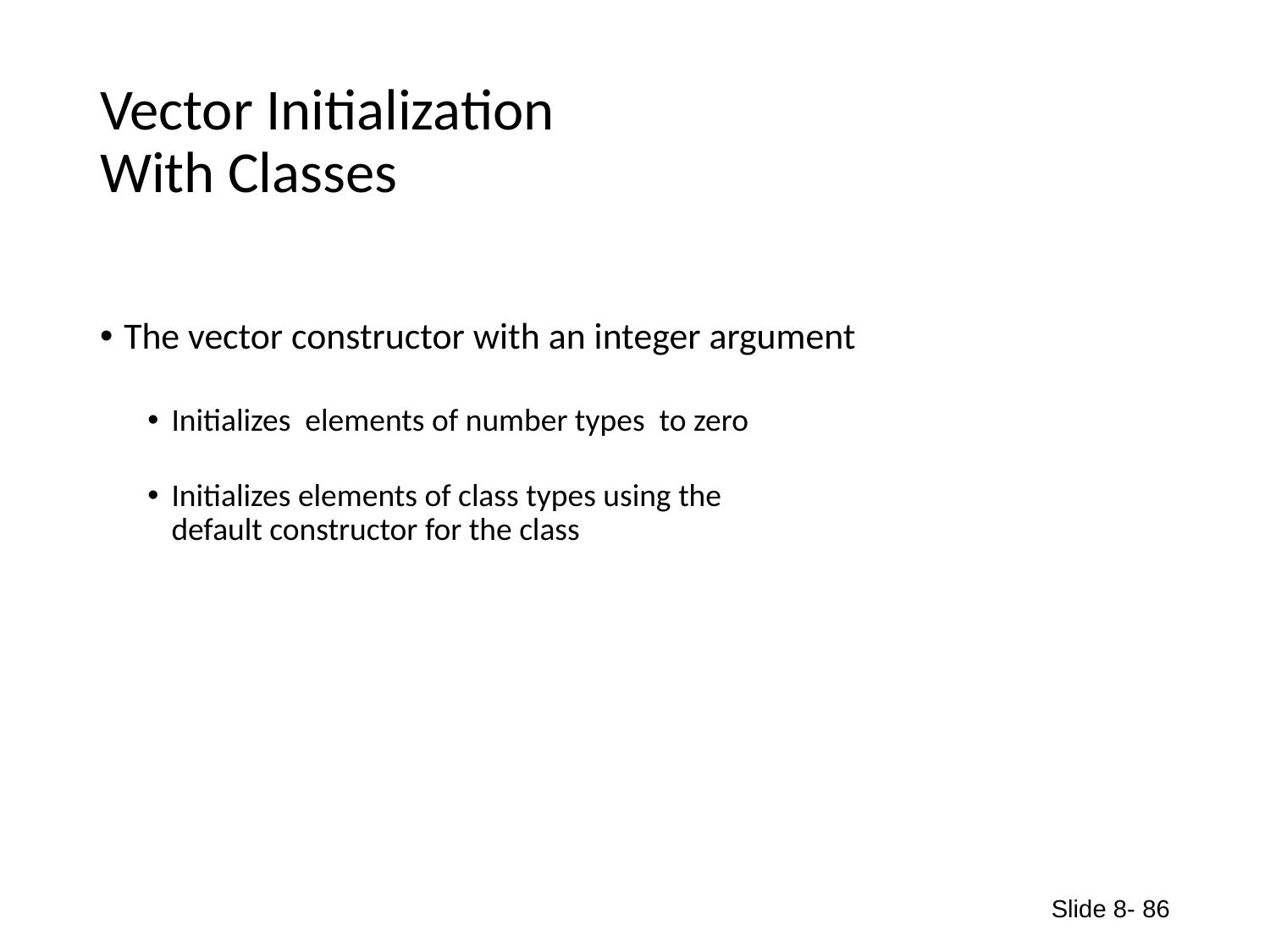

# Vector Initialization With Classes

The vector constructor with an integer argument
Initializes  elements of number types  to zero
Initializes elements of class types using the
default constructor for the class
Slide 8- 86